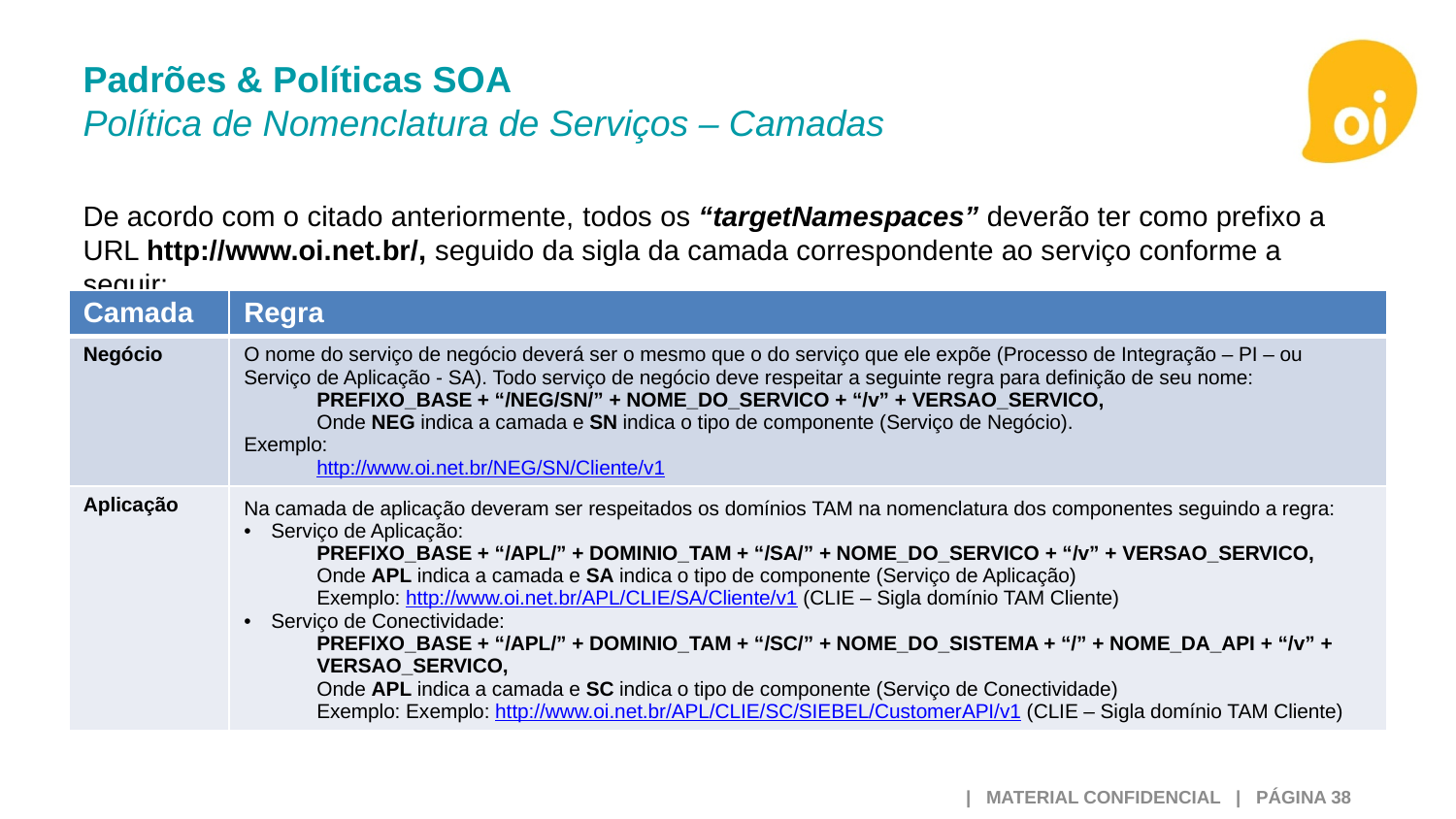

# Padrões & Políticas SOA Política de Nomenclatura de Serviços – Camadas
De acordo com o citado anteriormente, todos os “targetNamespaces” deverão ter como prefixo a URL http://www.oi.net.br/, seguido da sigla da camada correspondente ao serviço conforme a seguir:

| Camada | Regra |
| --- | --- |
| Negócio | O nome do serviço de negócio deverá ser o mesmo que o do serviço que ele expõe (Processo de Integração – PI – ou Serviço de Aplicação - SA). Todo serviço de negócio deve respeitar a seguinte regra para definição de seu nome: PREFIXO\_BASE + “/NEG/SN/” + NOME\_DO\_SERVICO + “/v” + VERSAO\_SERVICO, Onde NEG indica a camada e SN indica o tipo de componente (Serviço de Negócio). Exemplo: http://www.oi.net.br/NEG/SN/Cliente/v1 |
| Aplicação | Na camada de aplicação deveram ser respeitados os domínios TAM na nomenclatura dos componentes seguindo a regra: Serviço de Aplicação: PREFIXO\_BASE + “/APL/” + DOMINIO\_TAM + “/SA/” + NOME\_DO\_SERVICO + “/v” + VERSAO\_SERVICO, Onde APL indica a camada e SA indica o tipo de componente (Serviço de Aplicação) Exemplo: http://www.oi.net.br/APL/CLIE/SA/Cliente/v1 (CLIE – Sigla domínio TAM Cliente) Serviço de Conectividade: PREFIXO\_BASE + “/APL/” + DOMINIO\_TAM + “/SC/” + NOME\_DO\_SISTEMA + “/” + NOME\_DA\_API + “/v” + VERSAO\_SERVICO, Onde APL indica a camada e SC indica o tipo de componente (Serviço de Conectividade) Exemplo: Exemplo: http://www.oi.net.br/APL/CLIE/SC/SIEBEL/CustomerAPI/v1 (CLIE – Sigla domínio TAM Cliente) |
 |   MATERIAL CONFIDENCIAL   |   PÁGINA 38